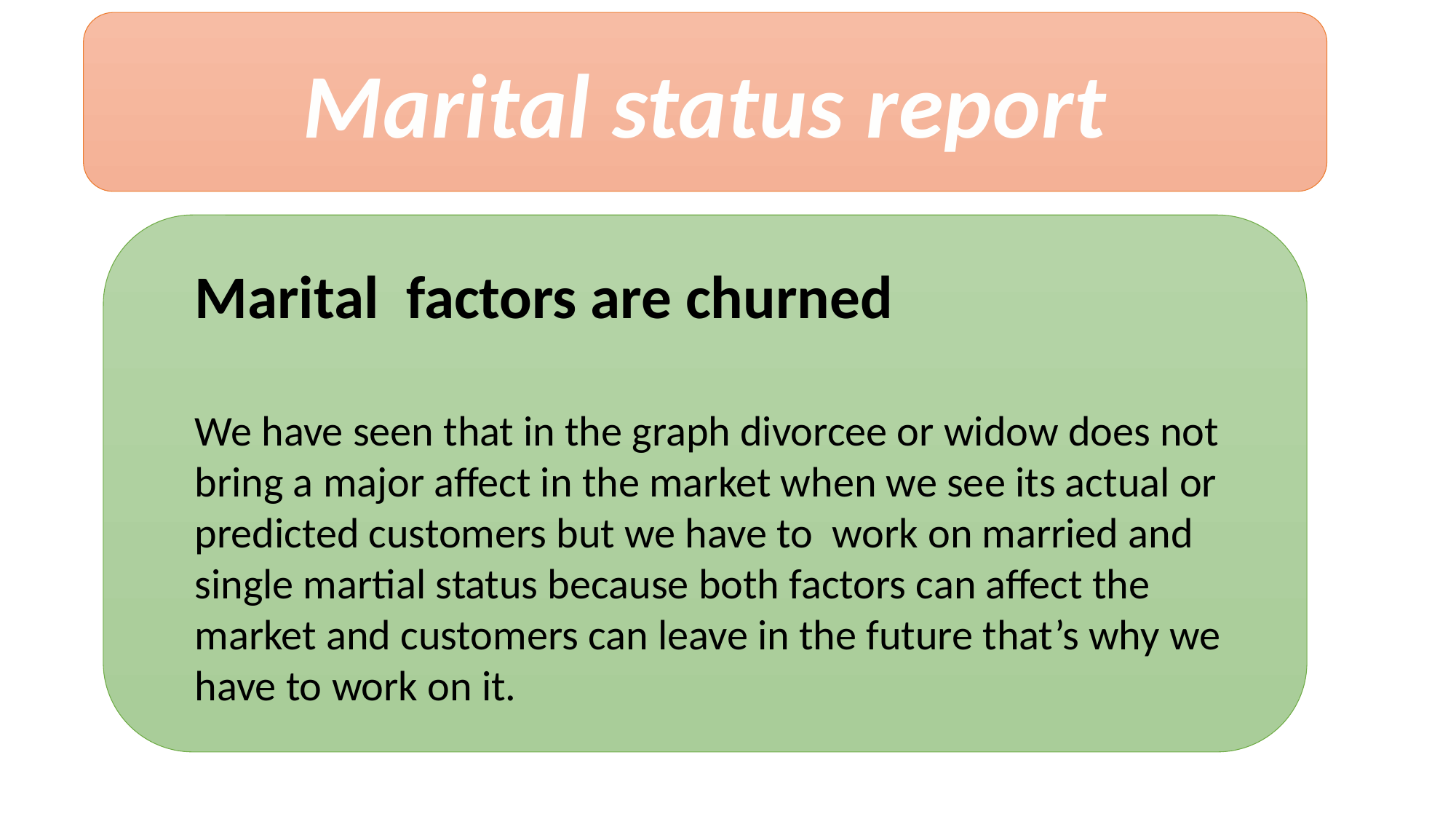

Marital status report
Marital  factors are churned

We have seen that in the graph divorcee or widow does not bring a major affect in the market when we see its actual or predicted customers but we have to  work on married and single martial status because both factors can affect the market and customers can leave in the future that’s why we have to work on it.